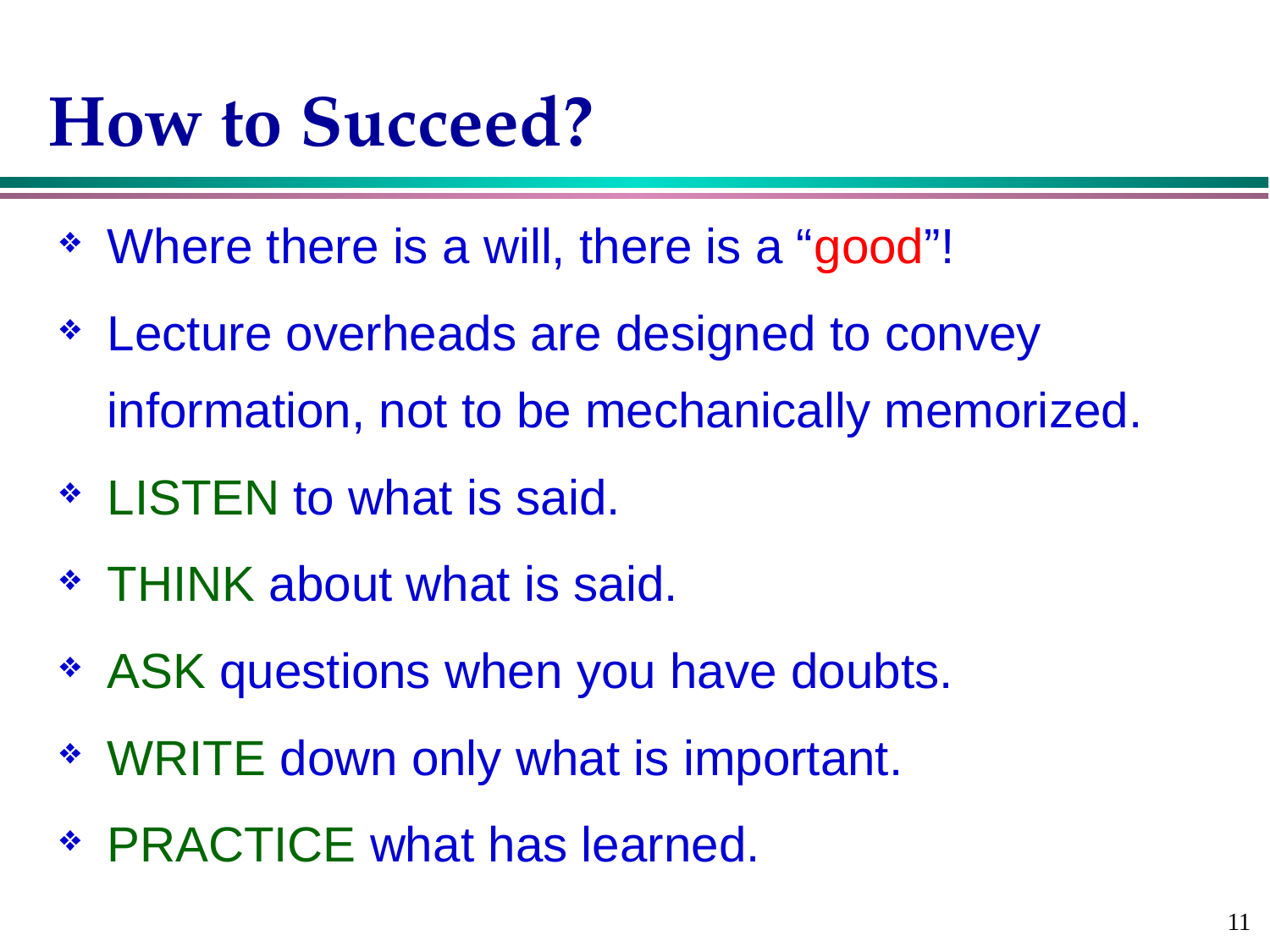

# How to Succeed?
Where there is a will, there is a “good”!
Lecture overheads are designed to convey information, not to be mechanically memorized.
LISTEN to what is said.
THINK about what is said.
ASK questions when you have doubts.
WRITE down only what is important.
PRACTICE what has learned.
11